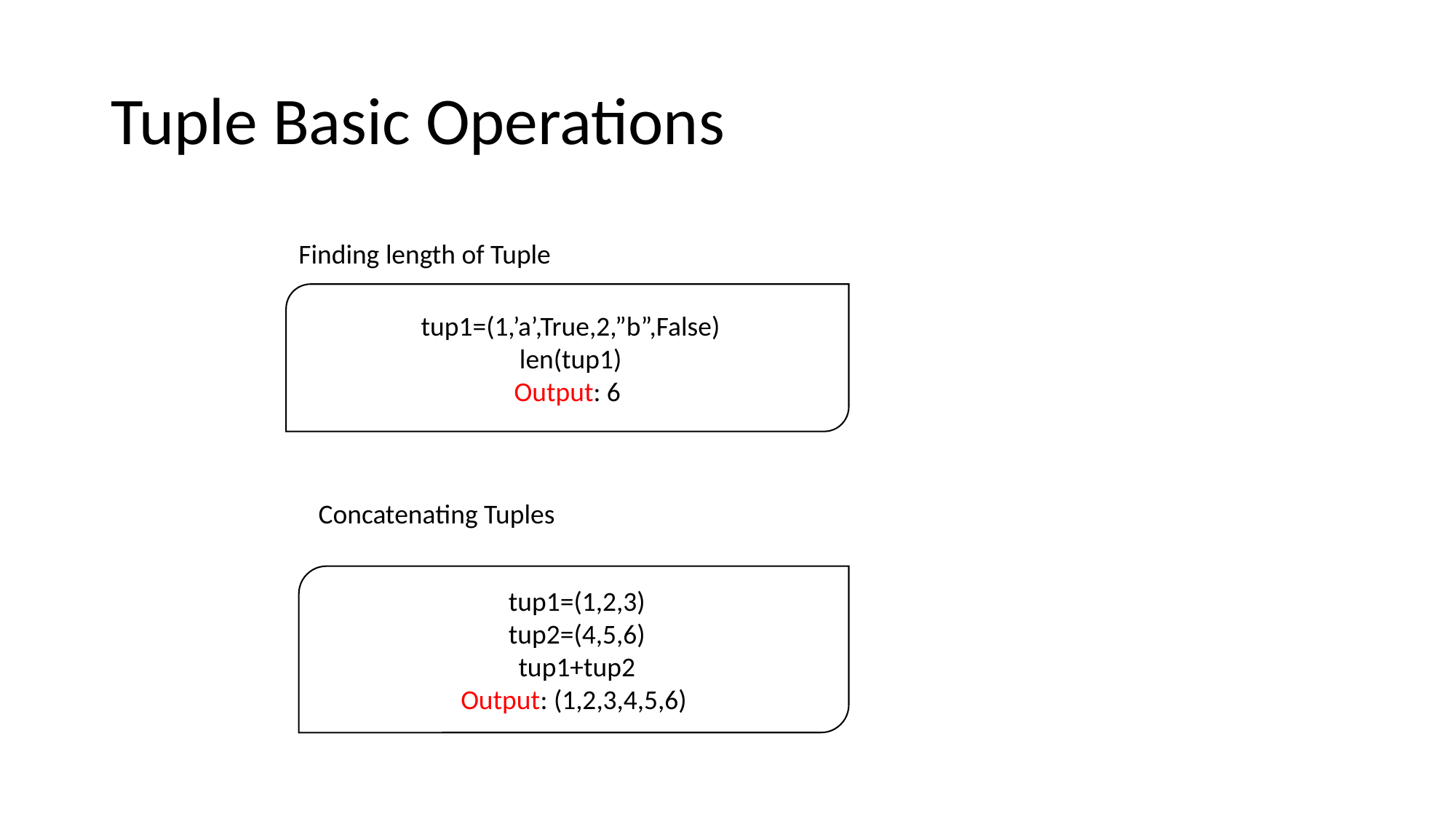

# Tuple Basic Operations
Finding length of Tuple
 tup1=(1,’a’,True,2,”b”,False)
 len(tup1)
Output: 6
Concatenating Tuples
 tup1=(1,2,3)
 tup2=(4,5,6)
 tup1+tup2
Output: (1,2,3,4,5,6)